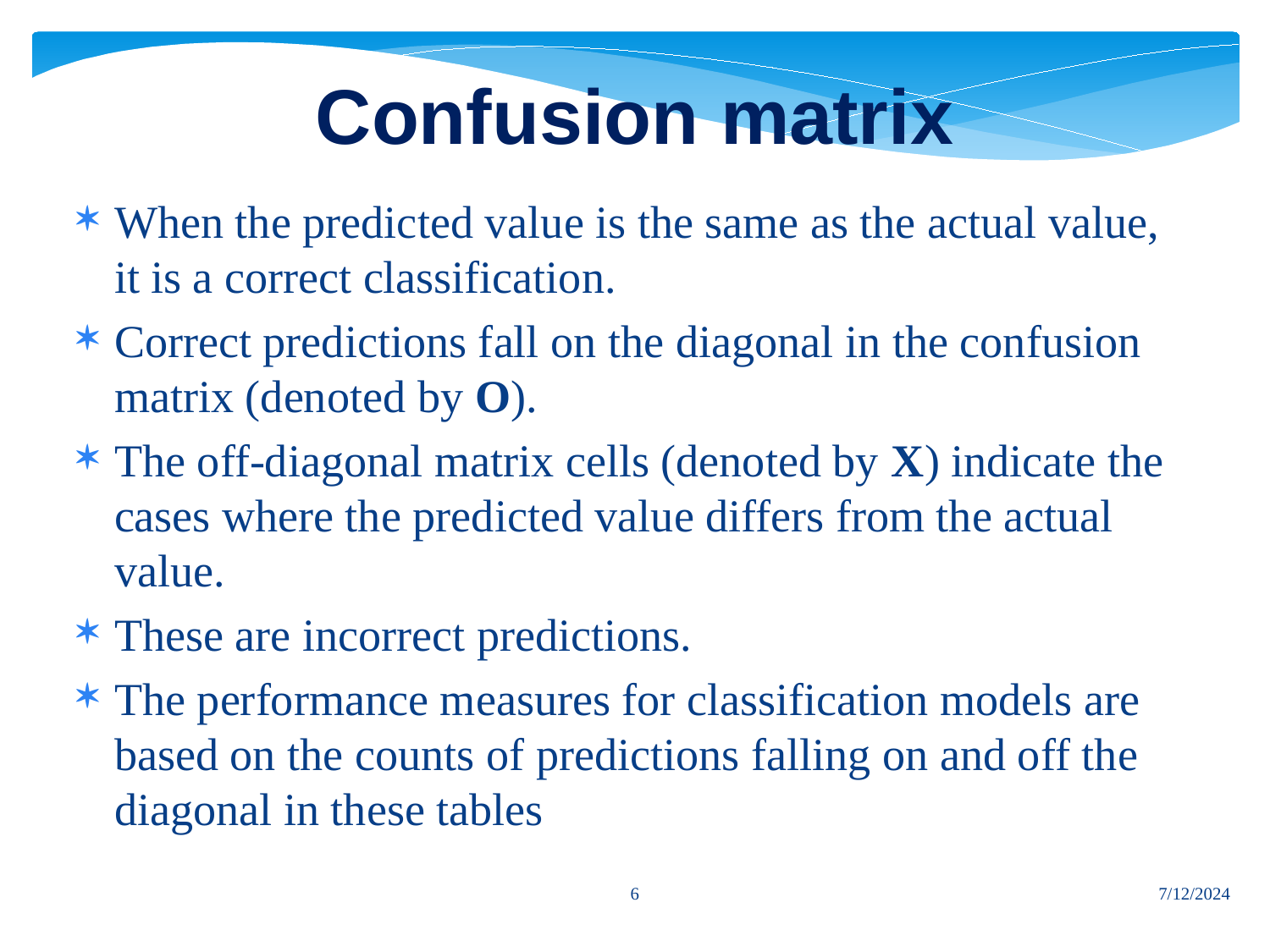

# Confusion matrix
When the predicted value is the same as the actual value, it is a correct classification.
Correct predictions fall on the diagonal in the confusion matrix (denoted by O).
The off-diagonal matrix cells (denoted by X) indicate the cases where the predicted value differs from the actual value.
These are incorrect predictions.
The performance measures for classification models are based on the counts of predictions falling on and off the diagonal in these tables
6

7/12/2024